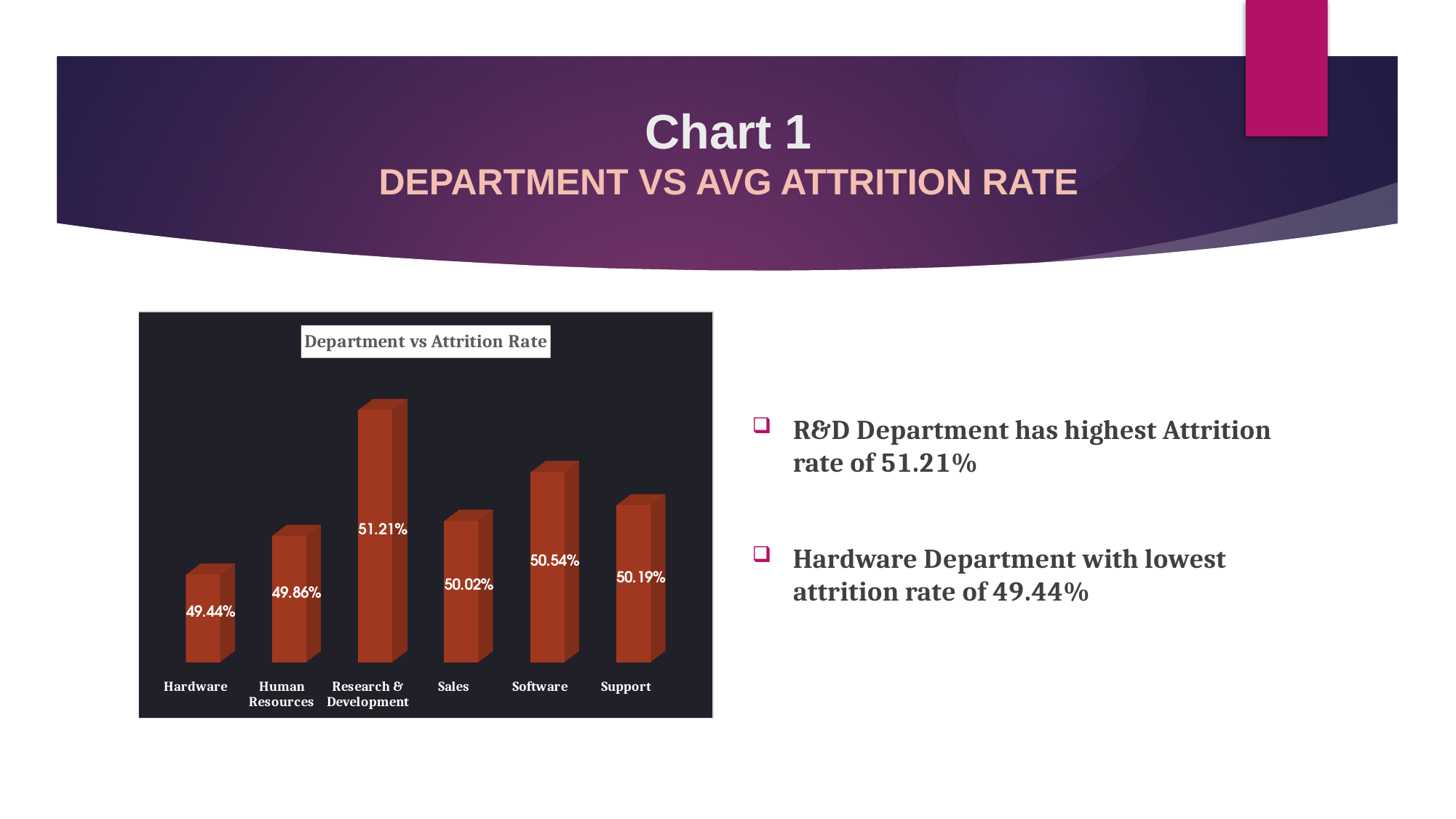

# Chart 1 DEPARTMENT VS AVG ATTRITION RATE

[unsupported chart]

R&D Department has highest Attrition rate of 51.21%

Hardware Department with lowest attrition rate of 49.44%